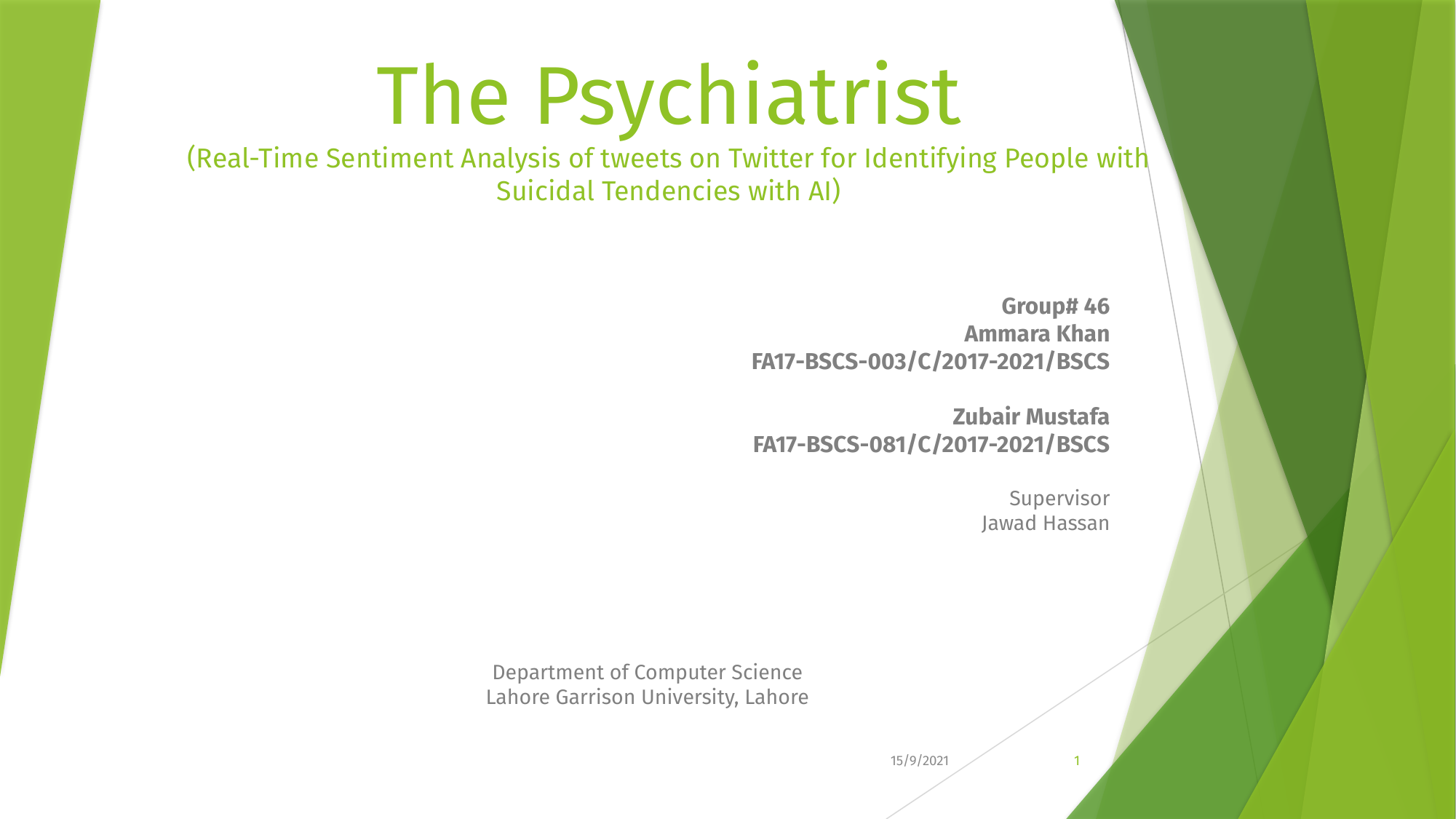

# The Psychiatrist (Real-Time Sentiment Analysis of tweets on Twitter for Identifying People with Suicidal Tendencies with AI)

Group# 46
Ammara Khan
FA17-BSCS-003/C/2017-2021/BSCS

Zubair Mustafa
FA17-BSCS-081/C/2017-2021/BSCS

Supervisor
Jawad Hassan

Department of Computer Science
Lahore Garrison University, Lahore

15/9/2021
1